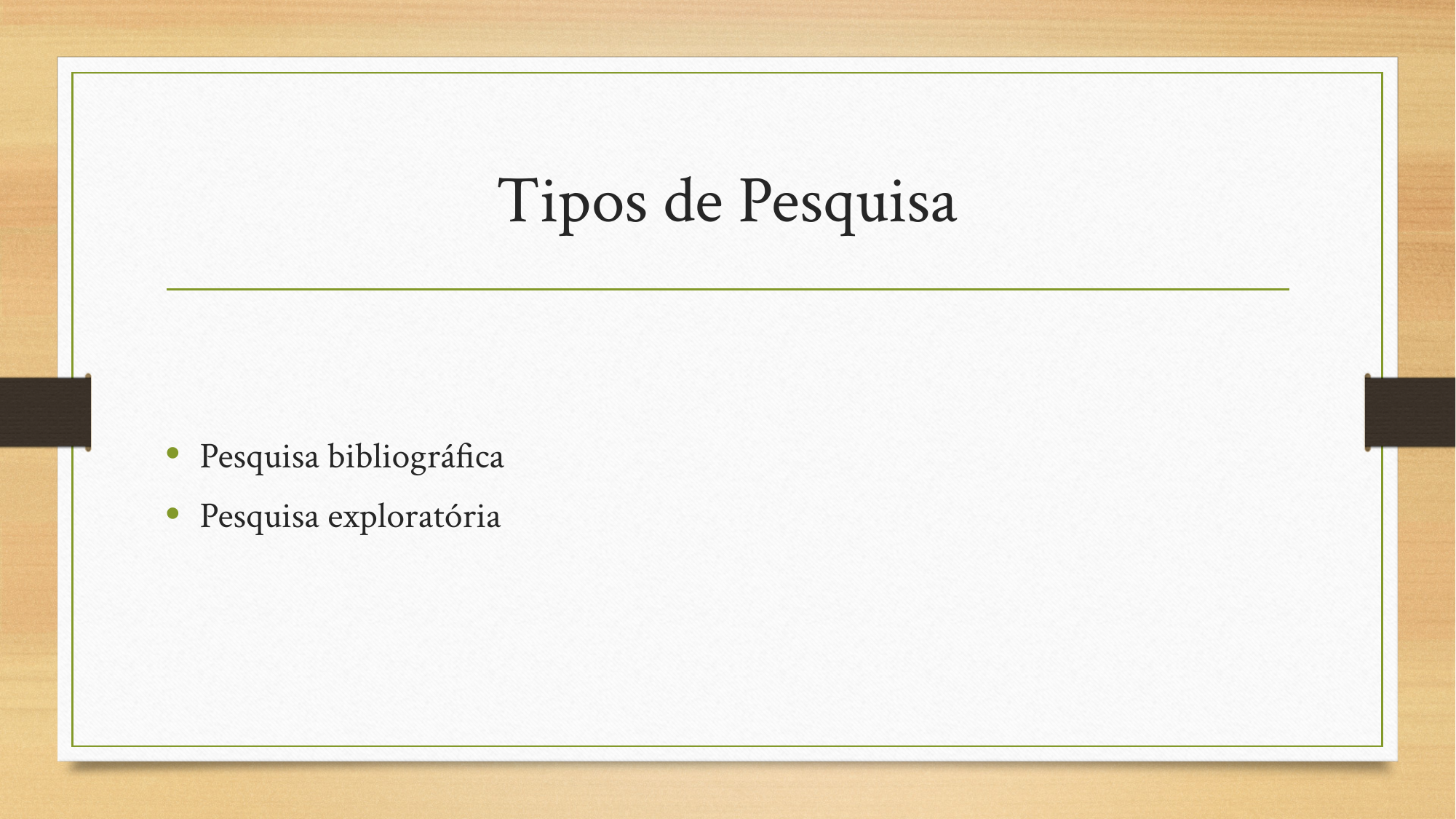

# Tipos de Pesquisa

Pesquisa bibliográfica
Pesquisa exploratória